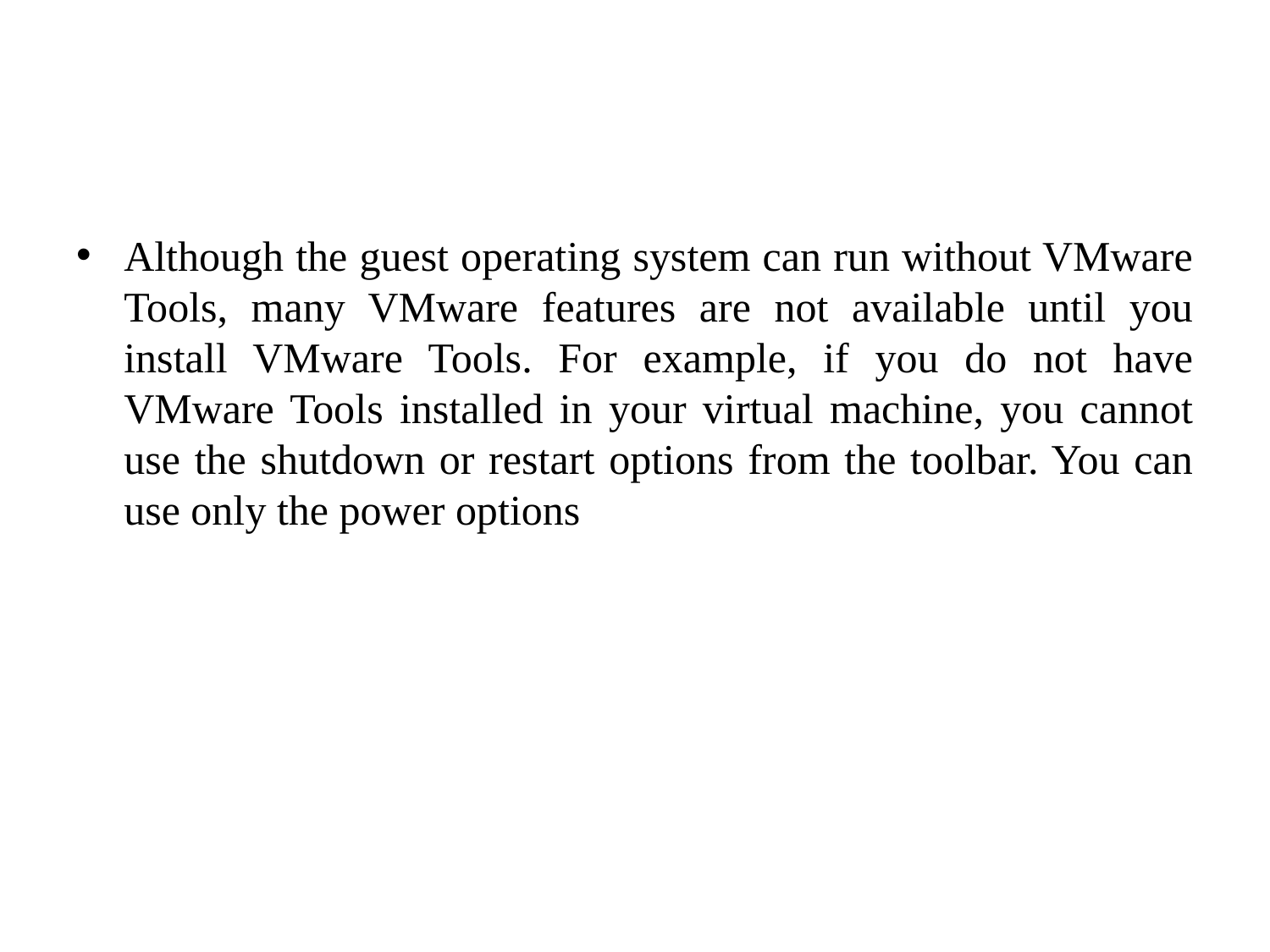

Although the guest operating system can run without VMware Tools, many VMware features are not available until you install VMware Tools. For example, if you do not have VMware Tools installed in your virtual machine, you cannot use the shutdown or restart options from the toolbar. You can use only the power options